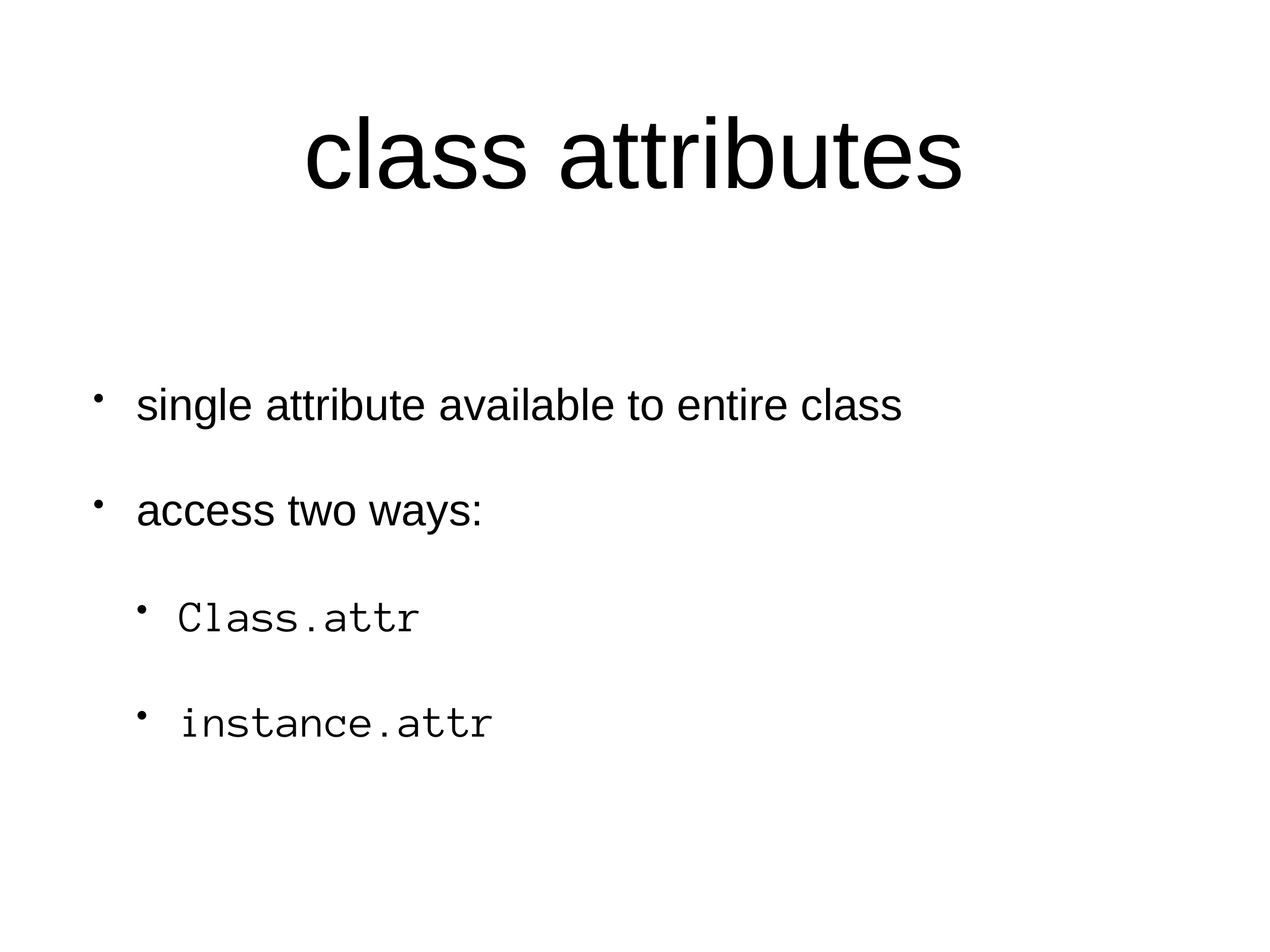

# class attributes
single attribute available to entire class
access two ways:
Class.attr
instance.attr